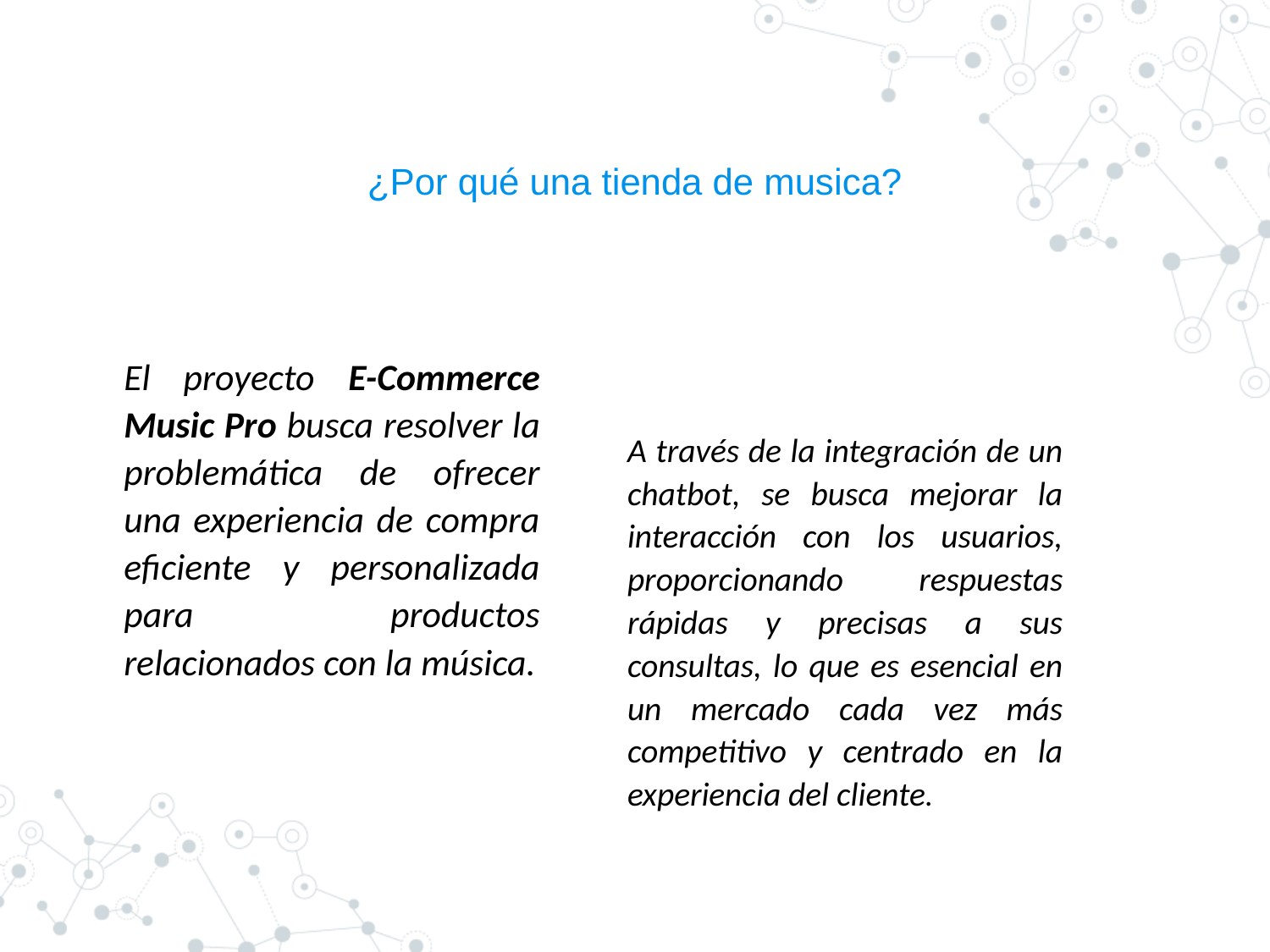

¿Por qué una tienda de musica?

El proyecto E-Commerce Music Pro busca resolver la problemática de ofrecer una experiencia de compra eficiente y personalizada para productos relacionados con la música.

A través de la integración de un chatbot, se busca mejorar la interacción con los usuarios, proporcionando respuestas rápidas y precisas a sus consultas, lo que es esencial en un mercado cada vez más competitivo y centrado en la experiencia del cliente.